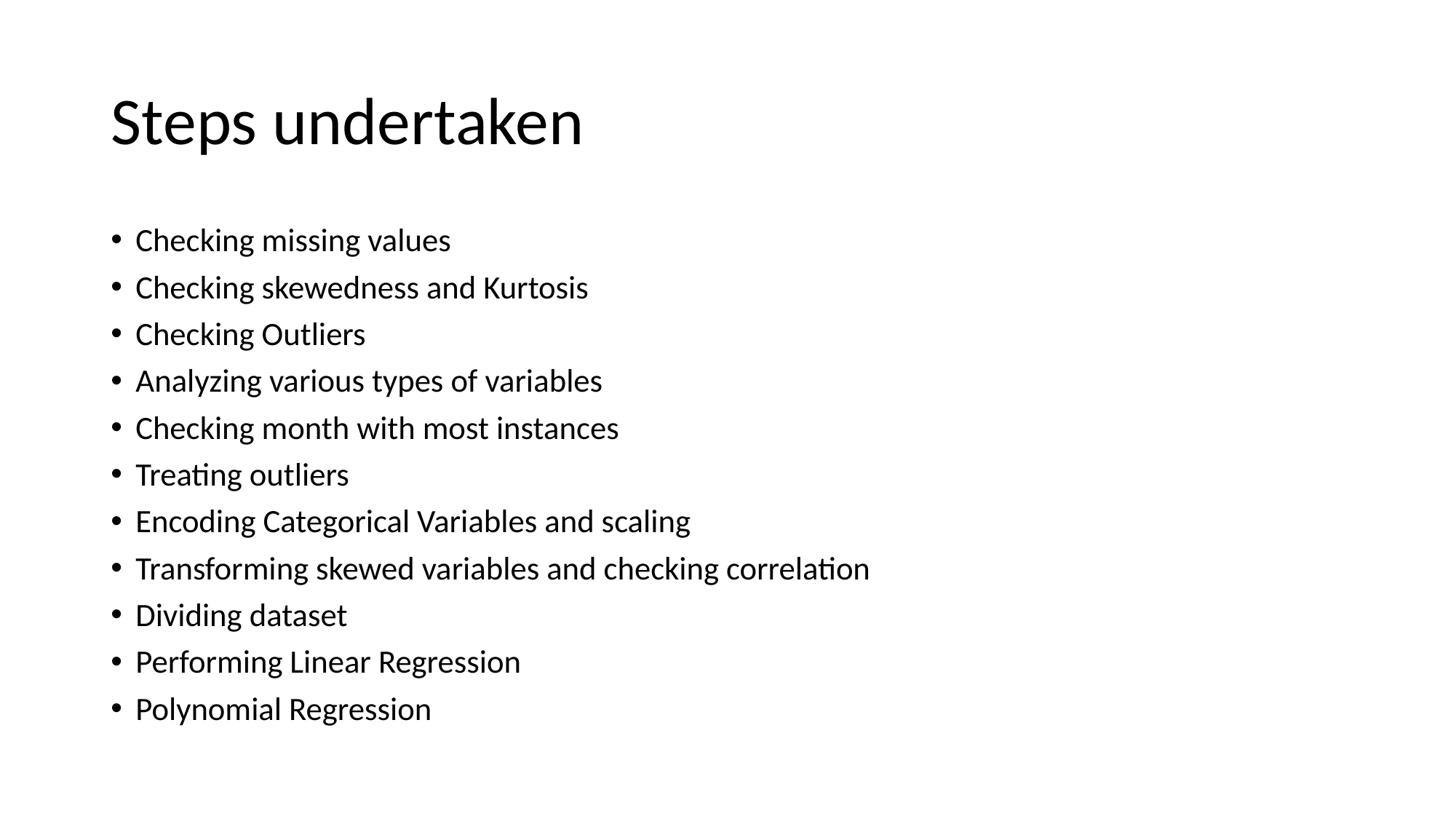

# Steps undertaken
Checking missing values
Checking skewedness and Kurtosis
Checking Outliers
Analyzing various types of variables
Checking month with most instances
Treating outliers
Encoding Categorical Variables and scaling
Transforming skewed variables and checking correlation
Dividing dataset
Performing Linear Regression
Polynomial Regression